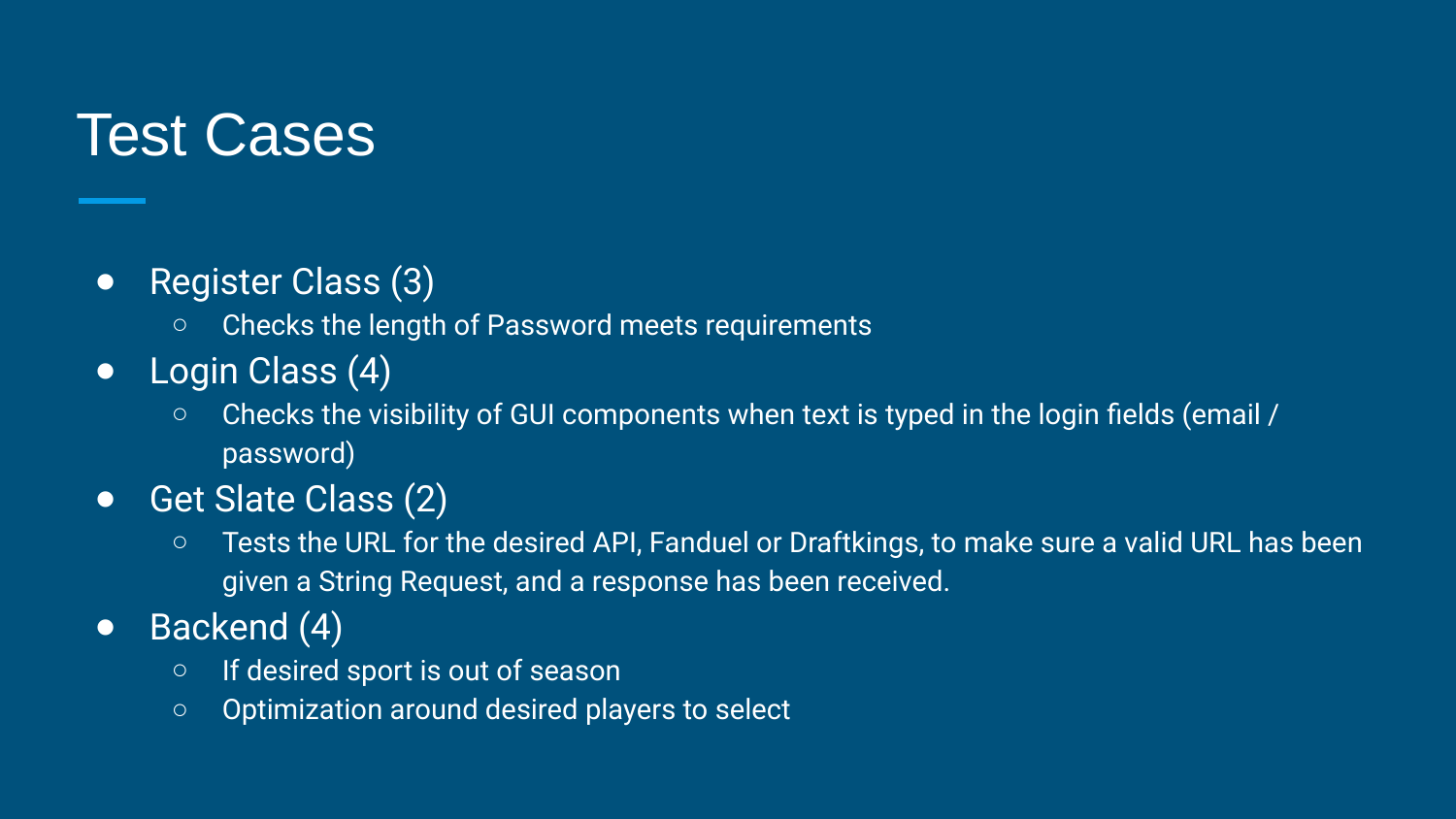

# Test Cases
Register Class (3)
Checks the length of Password meets requirements
Login Class (4)
Checks the visibility of GUI components when text is typed in the login fields (email / password)
Get Slate Class (2)
Tests the URL for the desired API, Fanduel or Draftkings, to make sure a valid URL has been given a String Request, and a response has been received.
Backend (4)
If desired sport is out of season
Optimization around desired players to select